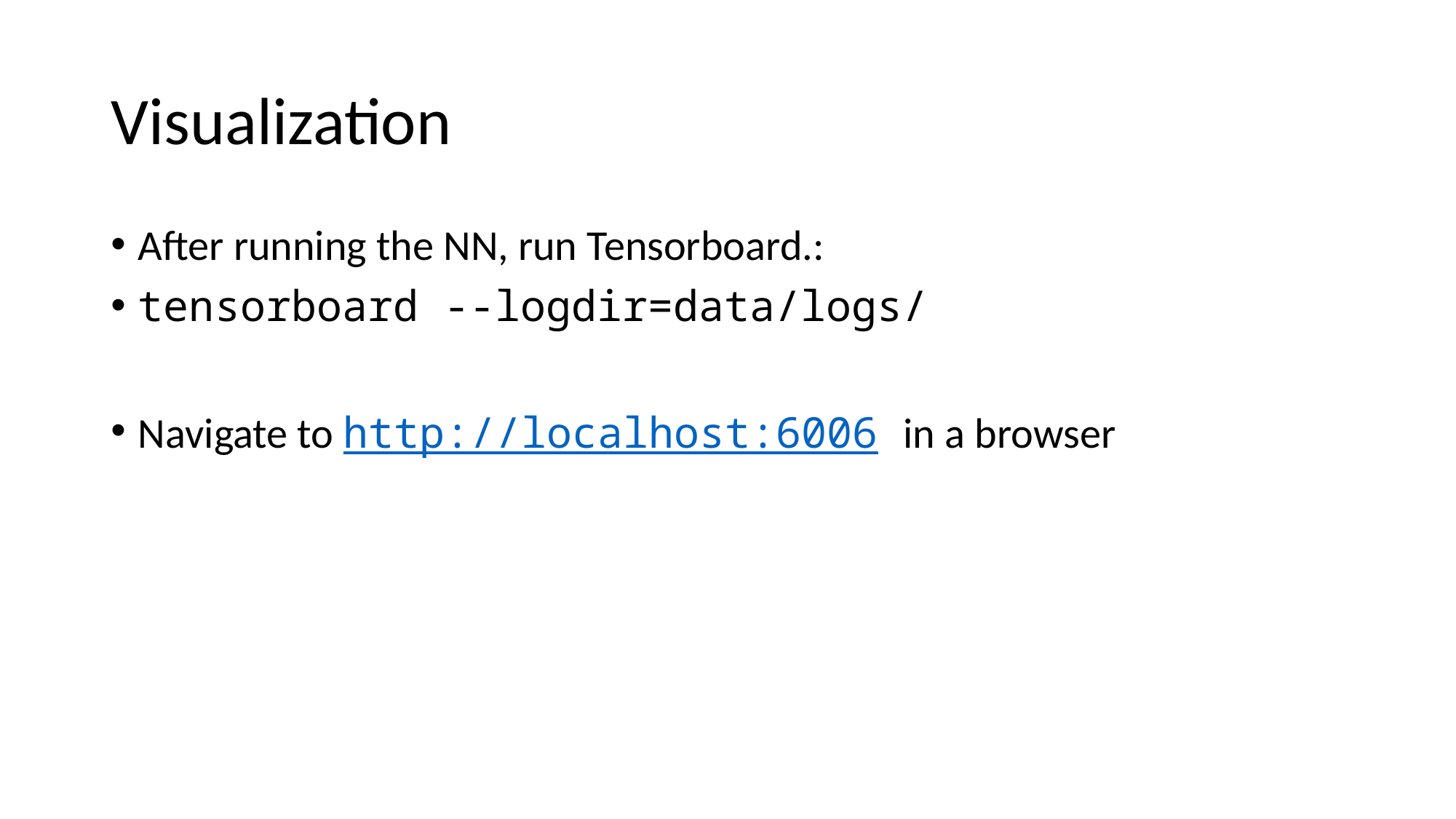

# Visualization
After running the NN, run Tensorboard.:
tensorboard --logdir=data/logs/

Navigate to http://localhost:6006 in a browser